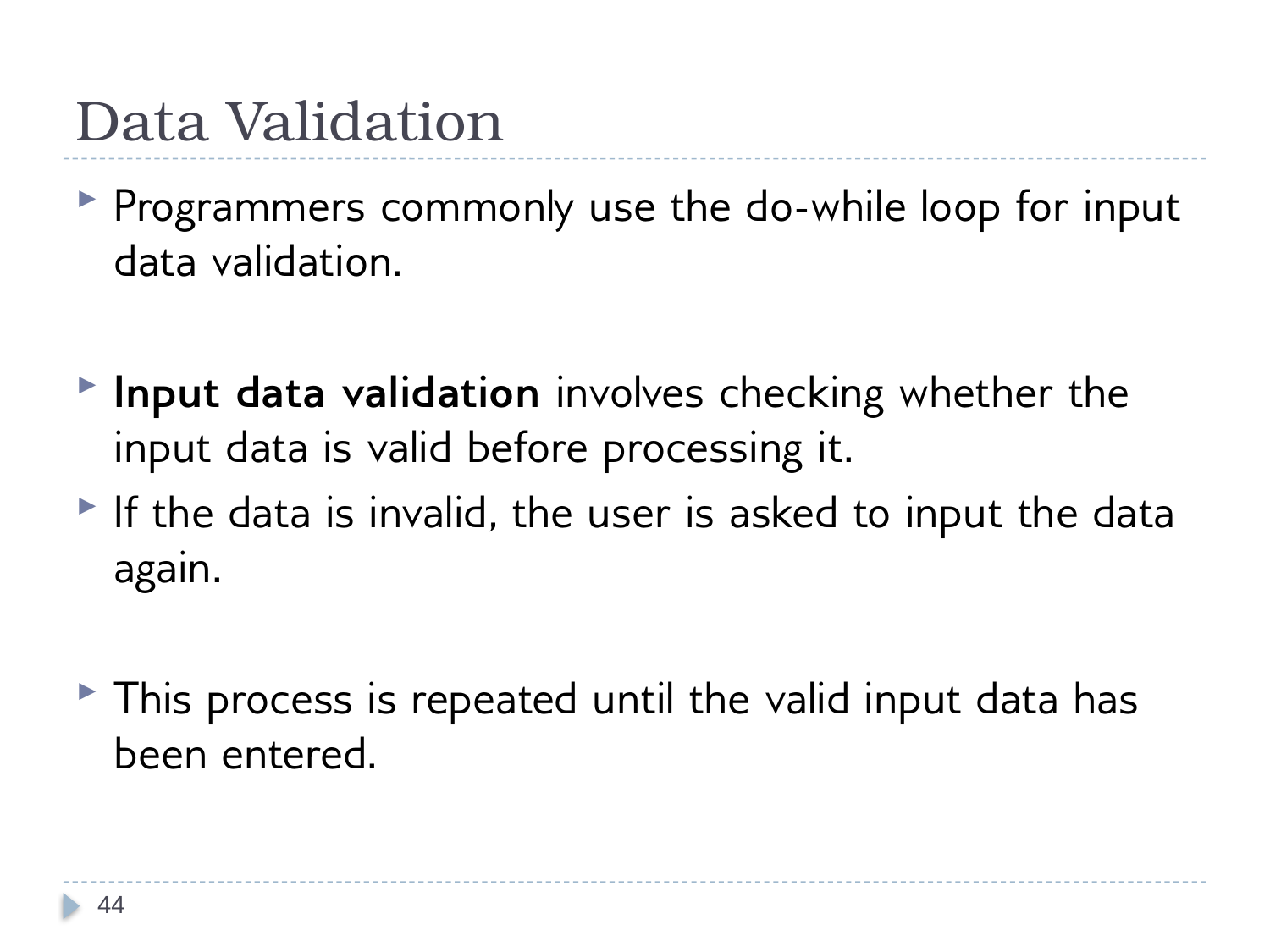

# Data Validation
Programmers commonly use the do-while loop for input data validation.

Input data validation involves checking whether the input data is valid before processing it.
If the data is invalid, the user is asked to input the data again.

This process is repeated until the valid input data has been entered.
44